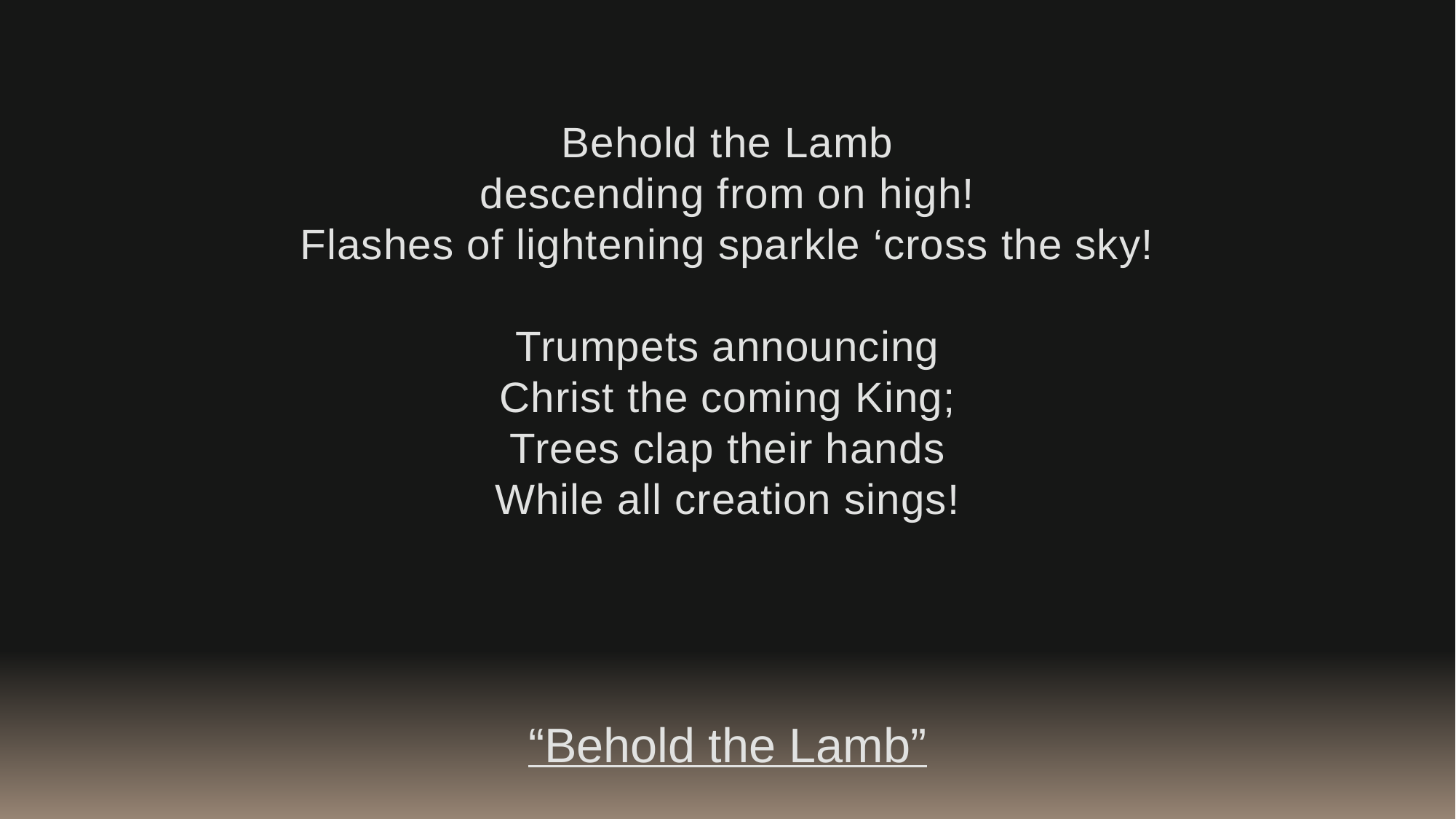

Behold the Lamb
descending from on high!
Flashes of lightening sparkle ‘cross the sky!

Trumpets announcing
Christ the coming King;
Trees clap their hands
While all creation sings!

“Behold the Lamb”